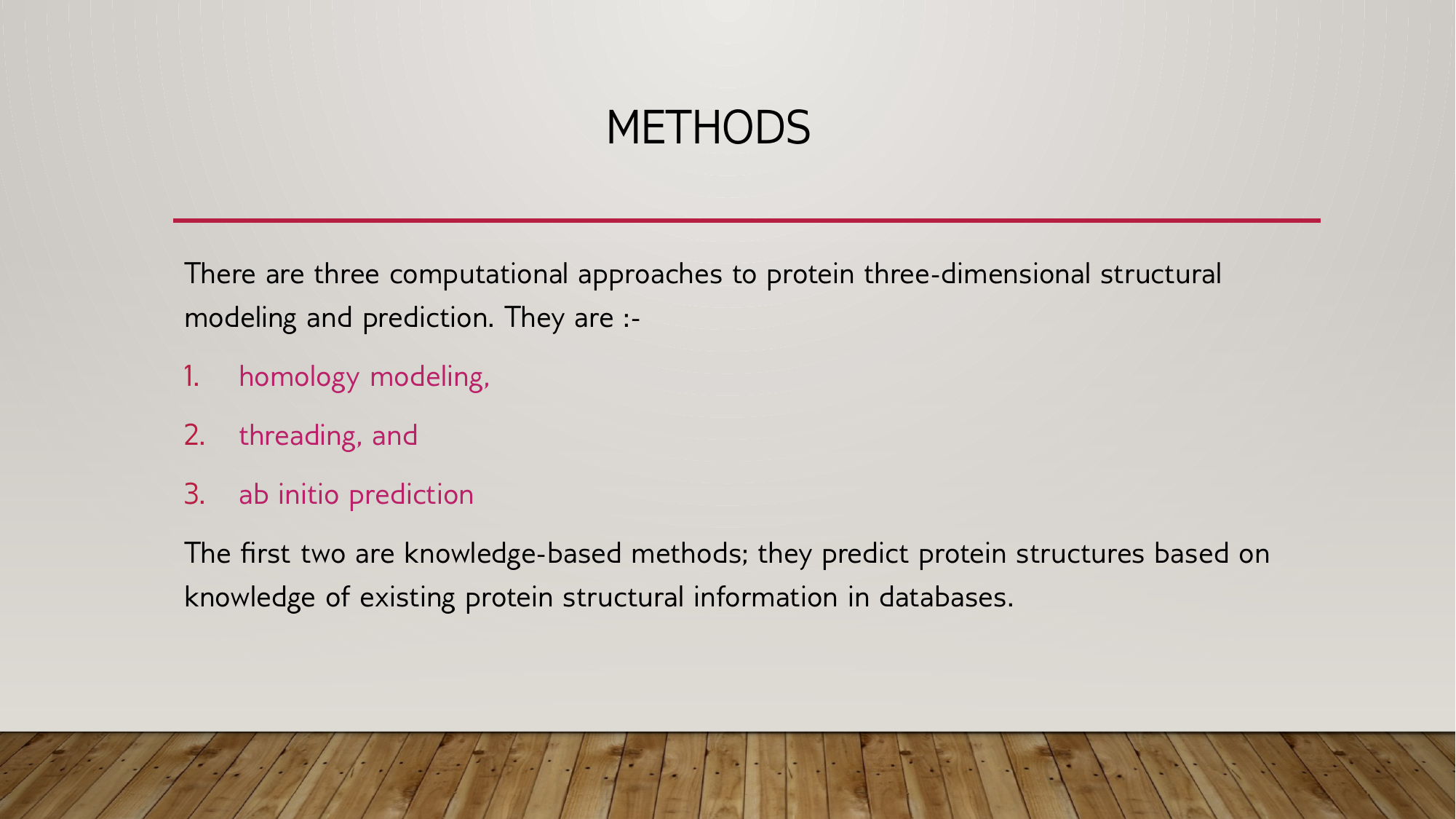

# Methods
There are three computational approaches to protein three-dimensional structural modeling and prediction. They are :-
homology modeling,
threading, and
ab initio prediction
The first two are knowledge-based methods; they predict protein structures based on knowledge of existing protein structural information in databases.